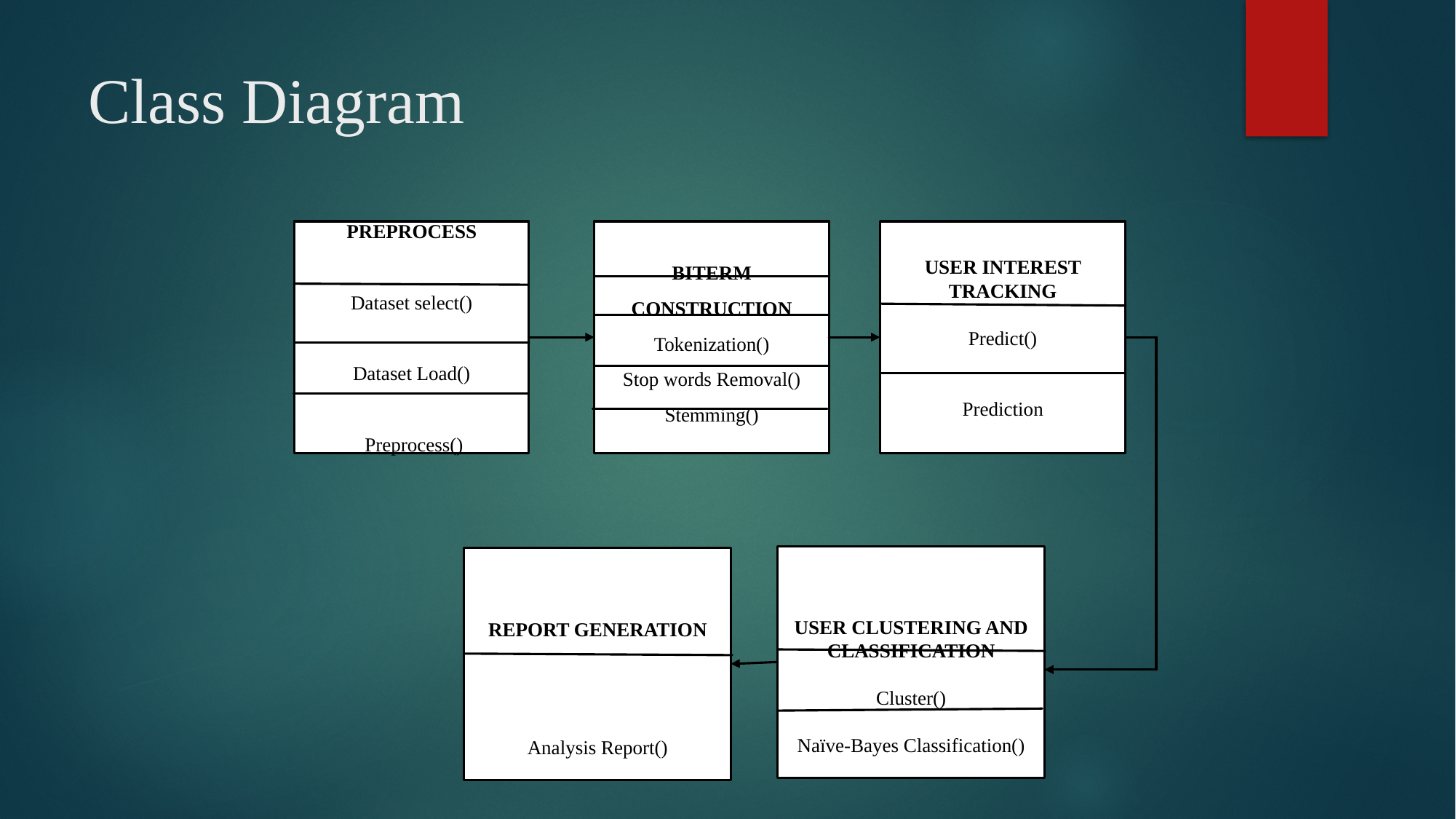

# Class Diagram
PREPROCESS

Dataset select()

Dataset Load()

 Preprocess()
BITERM CONSTRUCTION
Tokenization()
Stop words Removal()
Stemming()
USER INTEREST TRACKING

Predict()

Prediction

USER CLUSTERING AND CLASSIFICATION

Cluster()

Naïve-Bayes Classification()

REPORT GENERATION

Analysis Report()